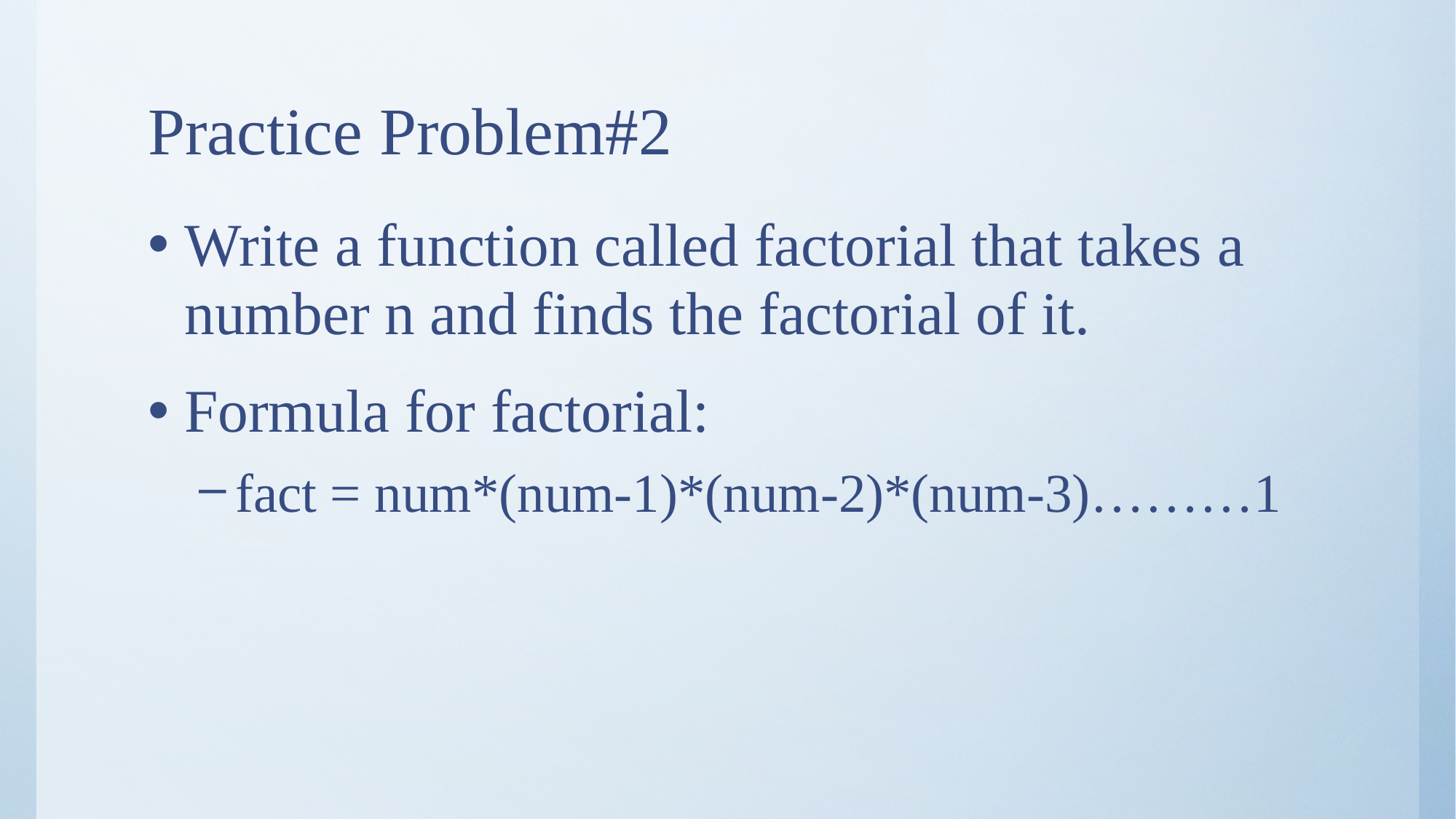

# Practice Problem#2
Write a function called factorial that takes a number n and finds the factorial of it.
Formula for factorial:
fact = num*(num-1)*(num-2)*(num-3)………1